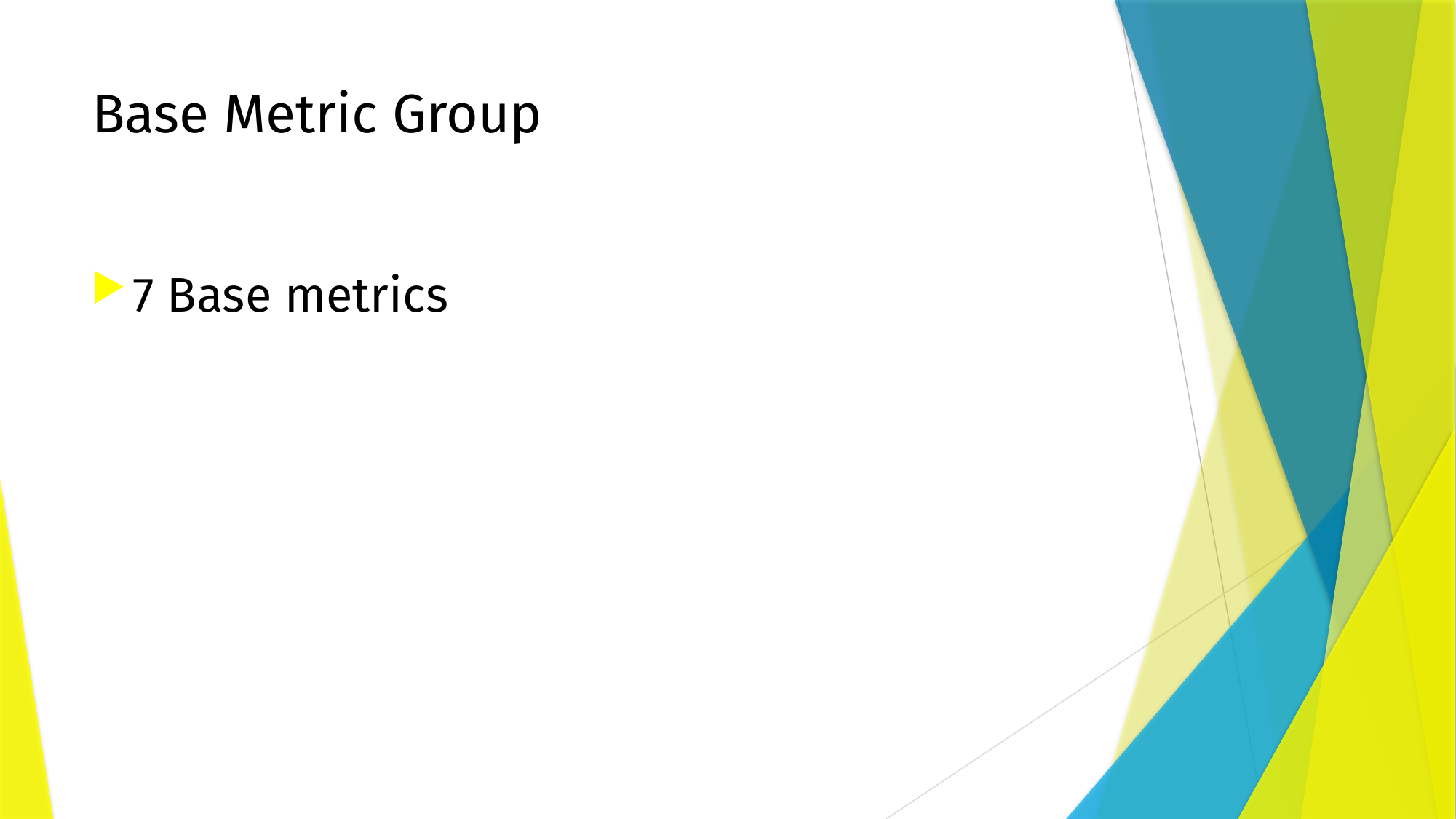

# Base Metric Group
7 Base metrics